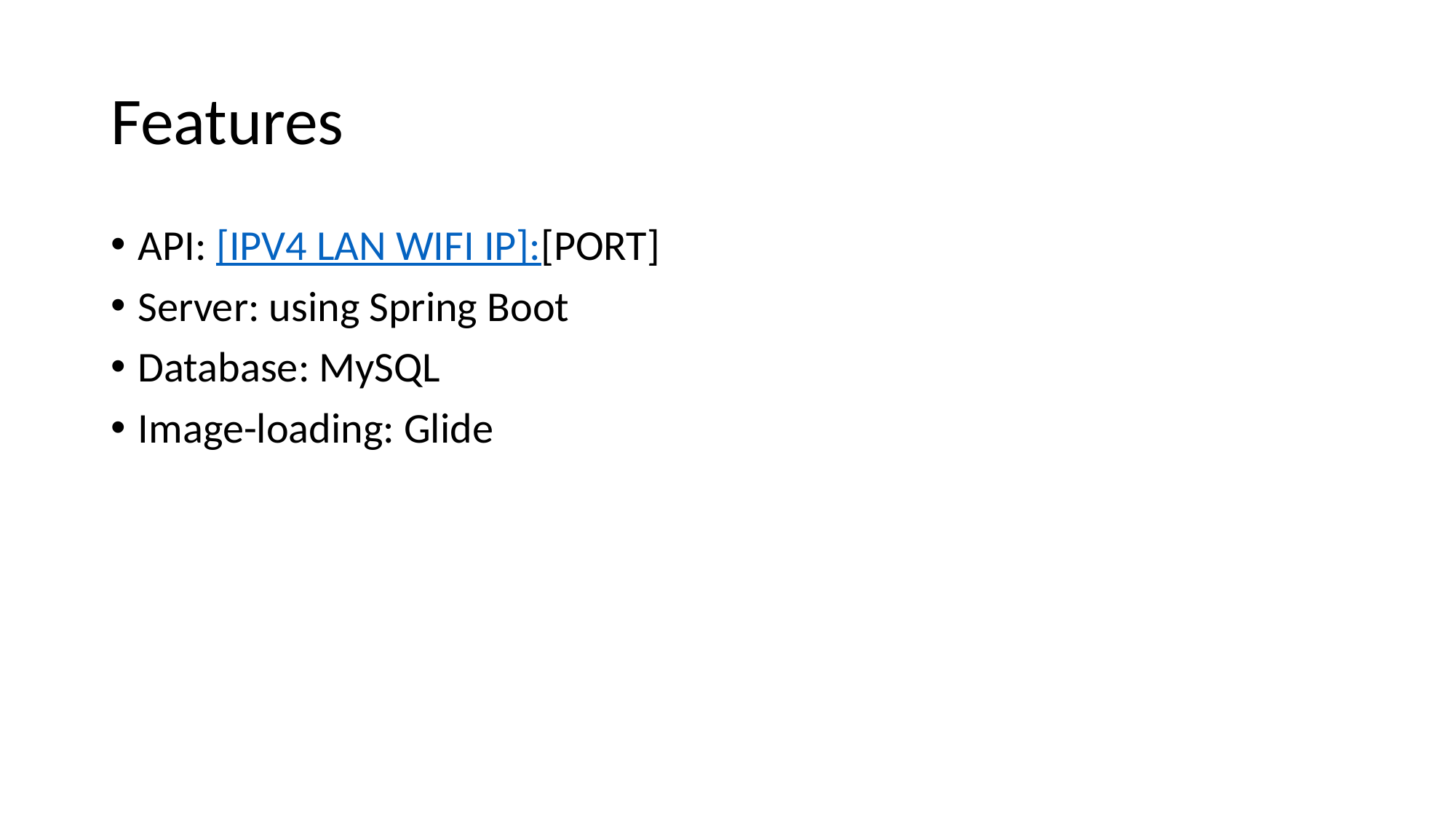

# Features
API: [IPV4 LAN WIFI IP]:[PORT]
Server: using Spring Boot
Database: MySQL
Image-loading: Glide